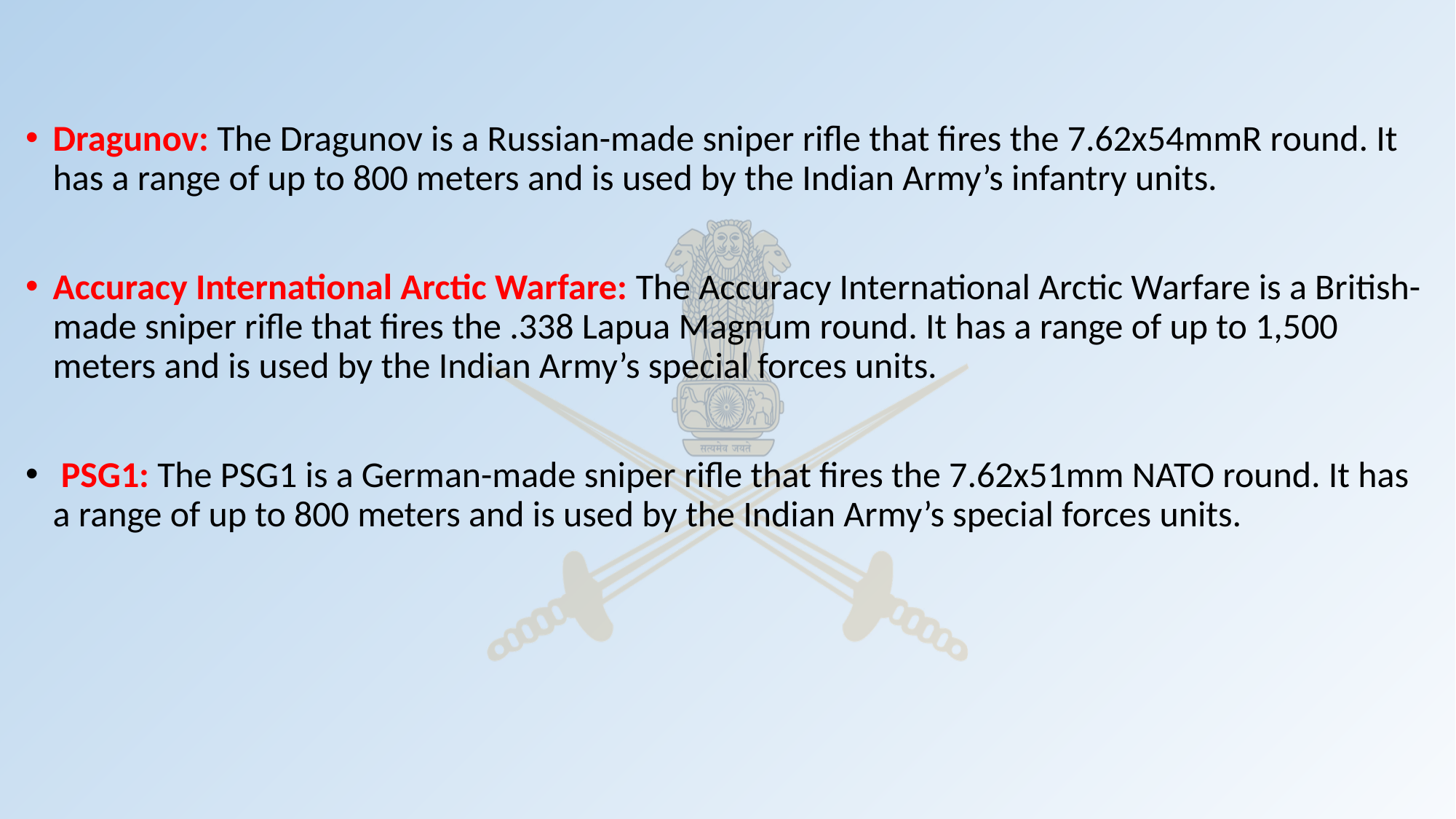

Dragunov: The Dragunov is a Russian-made sniper rifle that fires the 7.62x54mmR round. It has a range of up to 800 meters and is used by the Indian Army’s infantry units.

Accuracy International Arctic Warfare: The Accuracy International Arctic Warfare is a British-made sniper rifle that fires the .338 Lapua Magnum round. It has a range of up to 1,500 meters and is used by the Indian Army’s special forces units.

 PSG1: The PSG1 is a German-made sniper rifle that fires the 7.62x51mm NATO round. It has a range of up to 800 meters and is used by the Indian Army’s special forces units.